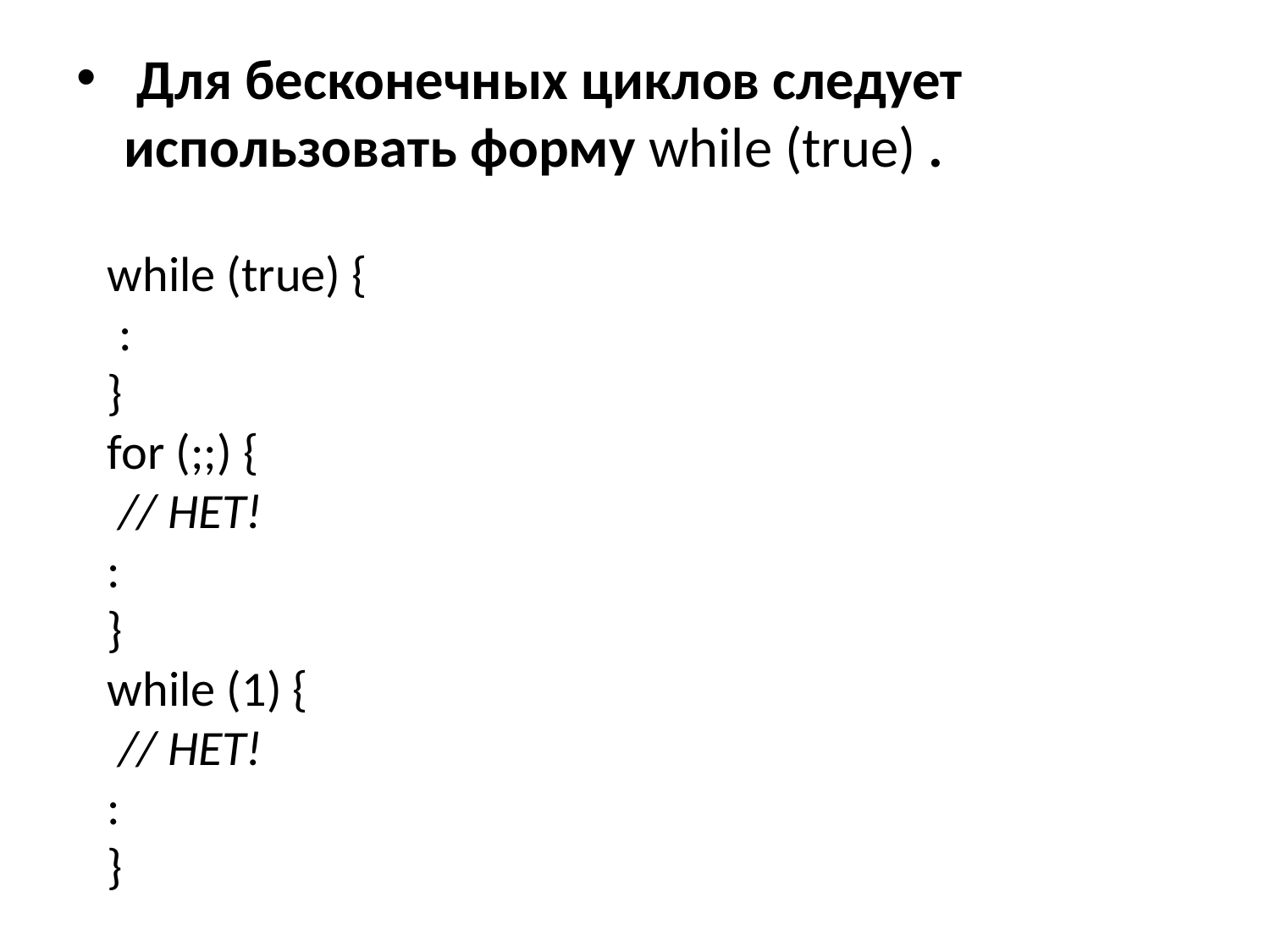

Для бесконечных циклов следует использовать форму while (true) .

#
while (true) {
 :
}
for (;;) {
 // НЕТ!
:
}
while (1) {
 // НЕТ!
:
}